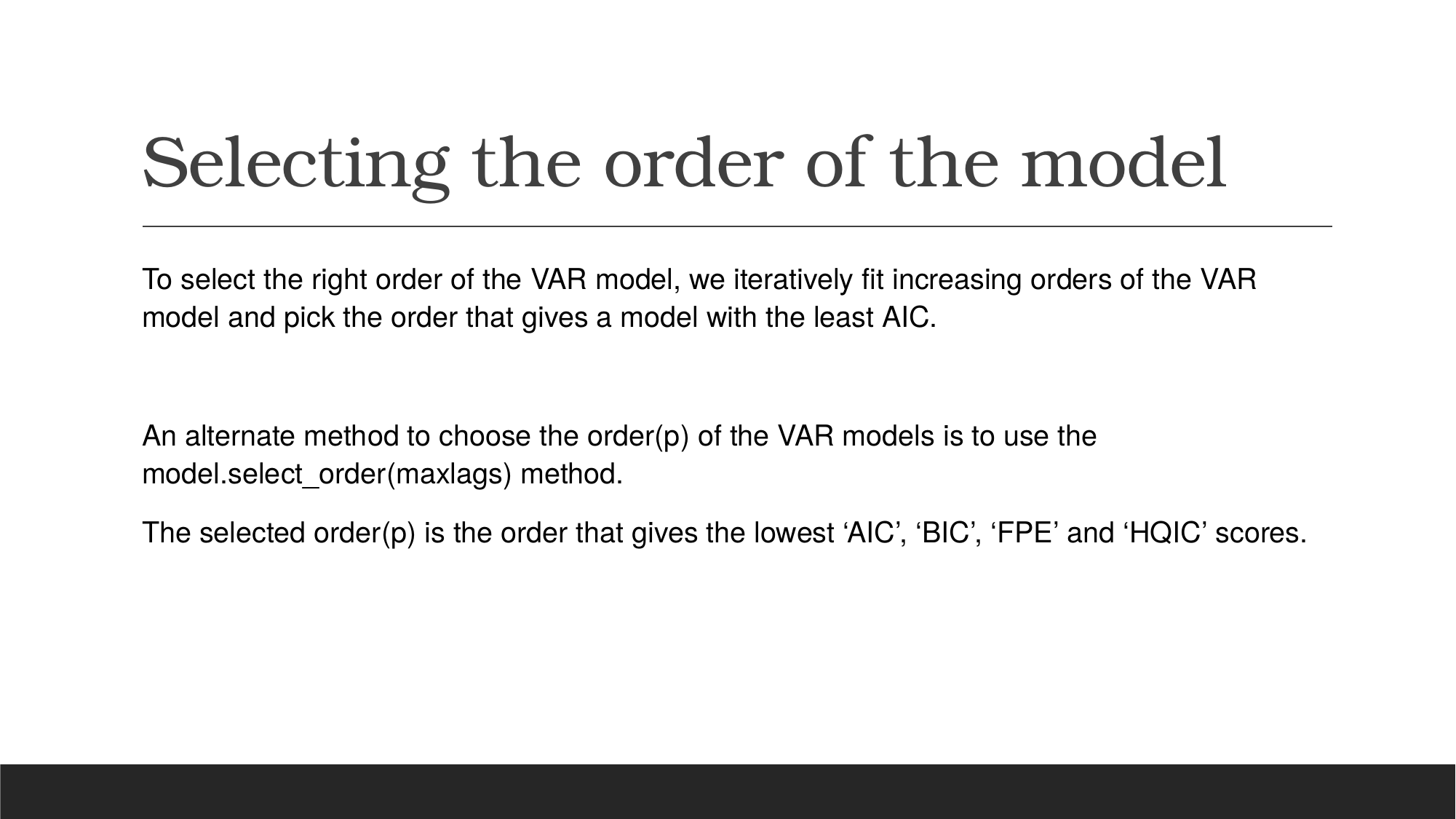

# Selecting the order of the model
To select the right order of the VAR model, we iteratively fit increasing orders of the VAR model and pick the order that gives a model with the least AIC.

An alternate method to choose the order(p) of the VAR models is to use the model.select_order(maxlags) method.
The selected order(p) is the order that gives the lowest ‘AIC’, ‘BIC’, ‘FPE’ and ‘HQIC’ scores.